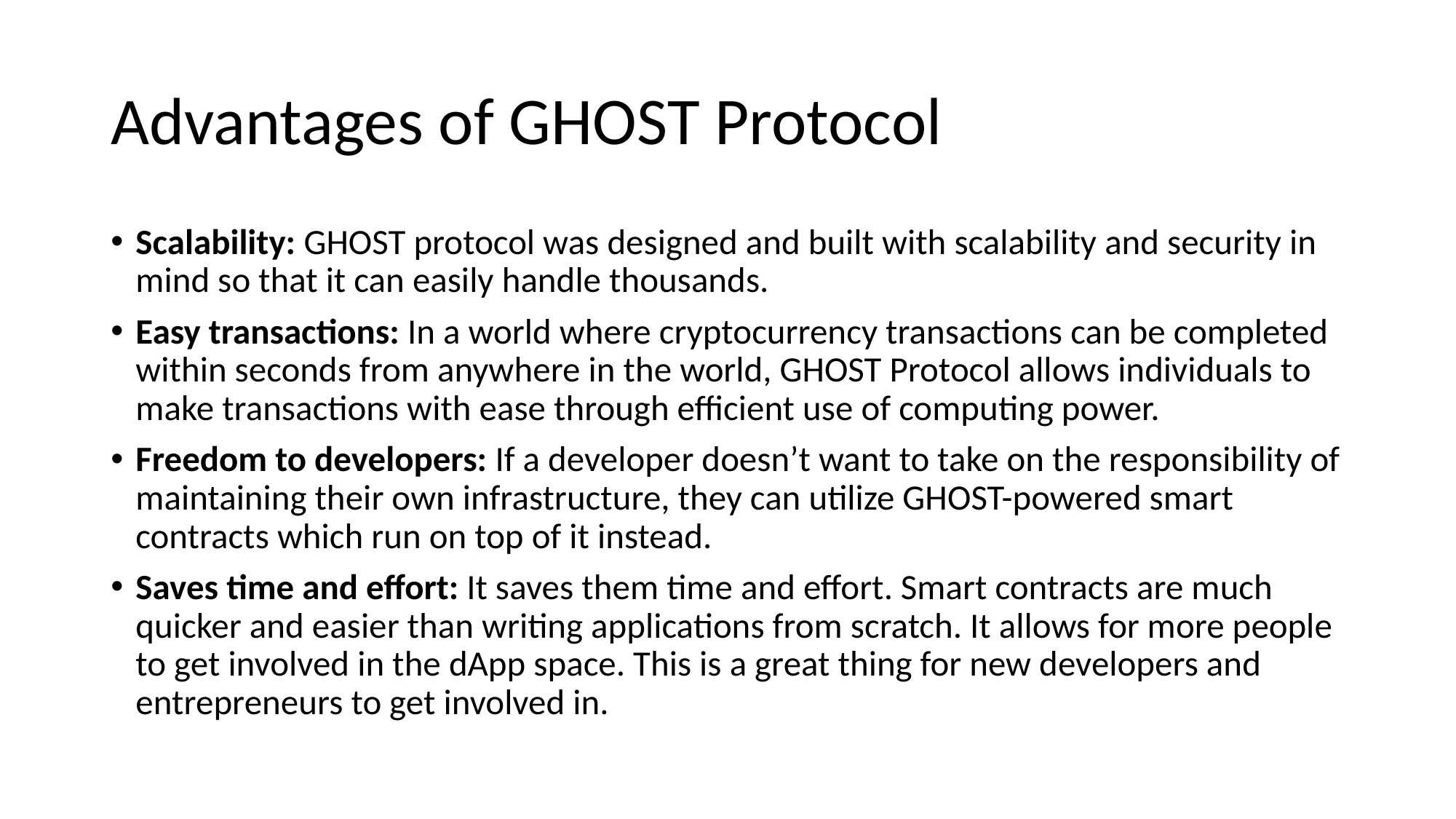

# Advantages of GHOST Protocol
Scalability: GHOST protocol was designed and built with scalability and security in mind so that it can easily handle thousands.
Easy transactions: In a world where cryptocurrency transactions can be completed within seconds from anywhere in the world, GHOST Protocol allows individuals to make transactions with ease through efficient use of computing power.
Freedom to developers: If a developer doesn’t want to take on the responsibility of maintaining their own infrastructure, they can utilize GHOST-powered smart contracts which run on top of it instead.
Saves time and effort: It saves them time and effort. Smart contracts are much quicker and easier than writing applications from scratch. It allows for more people to get involved in the dApp space. This is a great thing for new developers and entrepreneurs to get involved in.